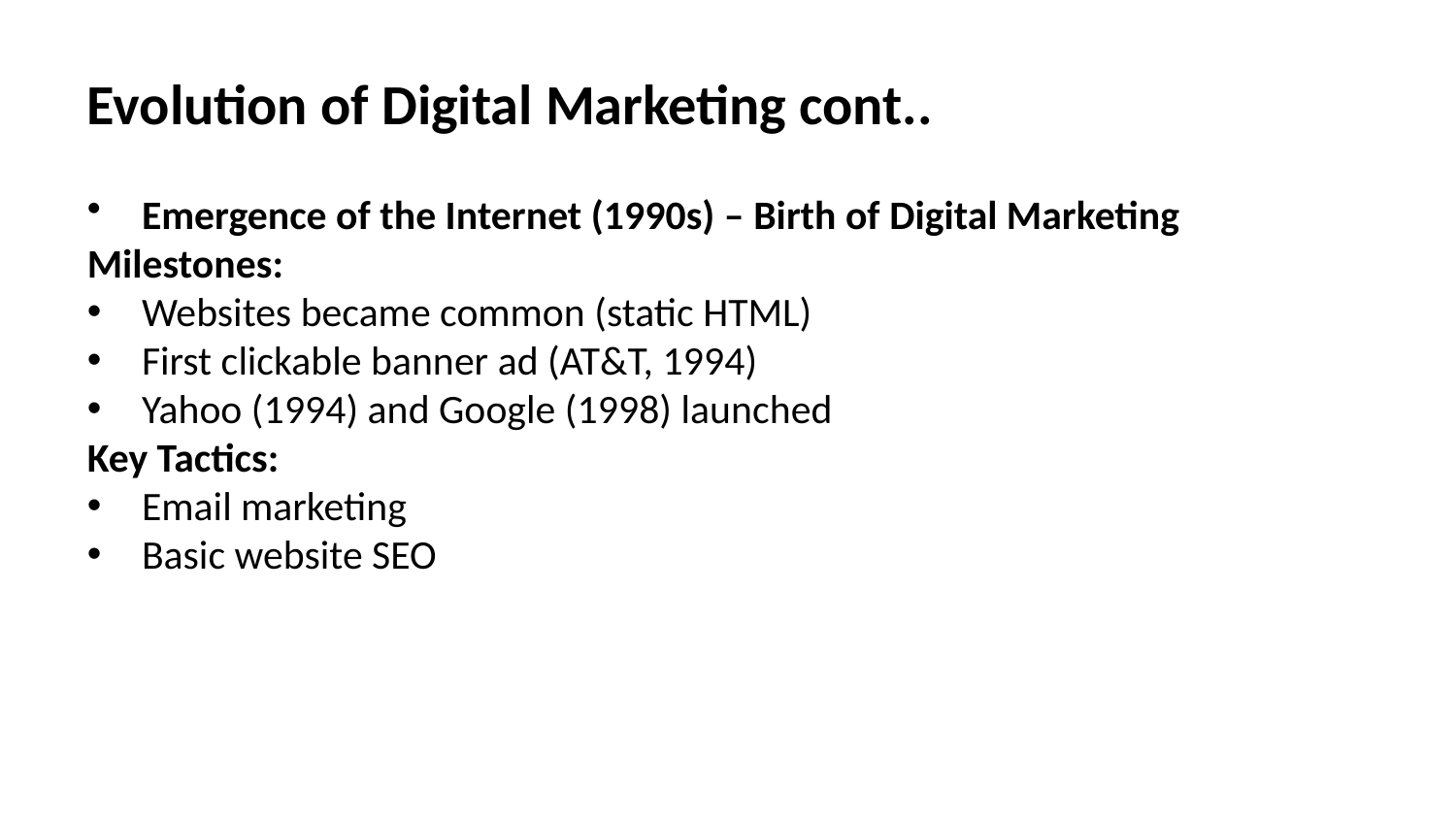

Evolution of Digital Marketing cont..
Emergence of the Internet (1990s) – Birth of Digital Marketing
Milestones:
Websites became common (static HTML)
First clickable banner ad (AT&T, 1994)
Yahoo (1994) and Google (1998) launched
Key Tactics:
Email marketing
Basic website SEO